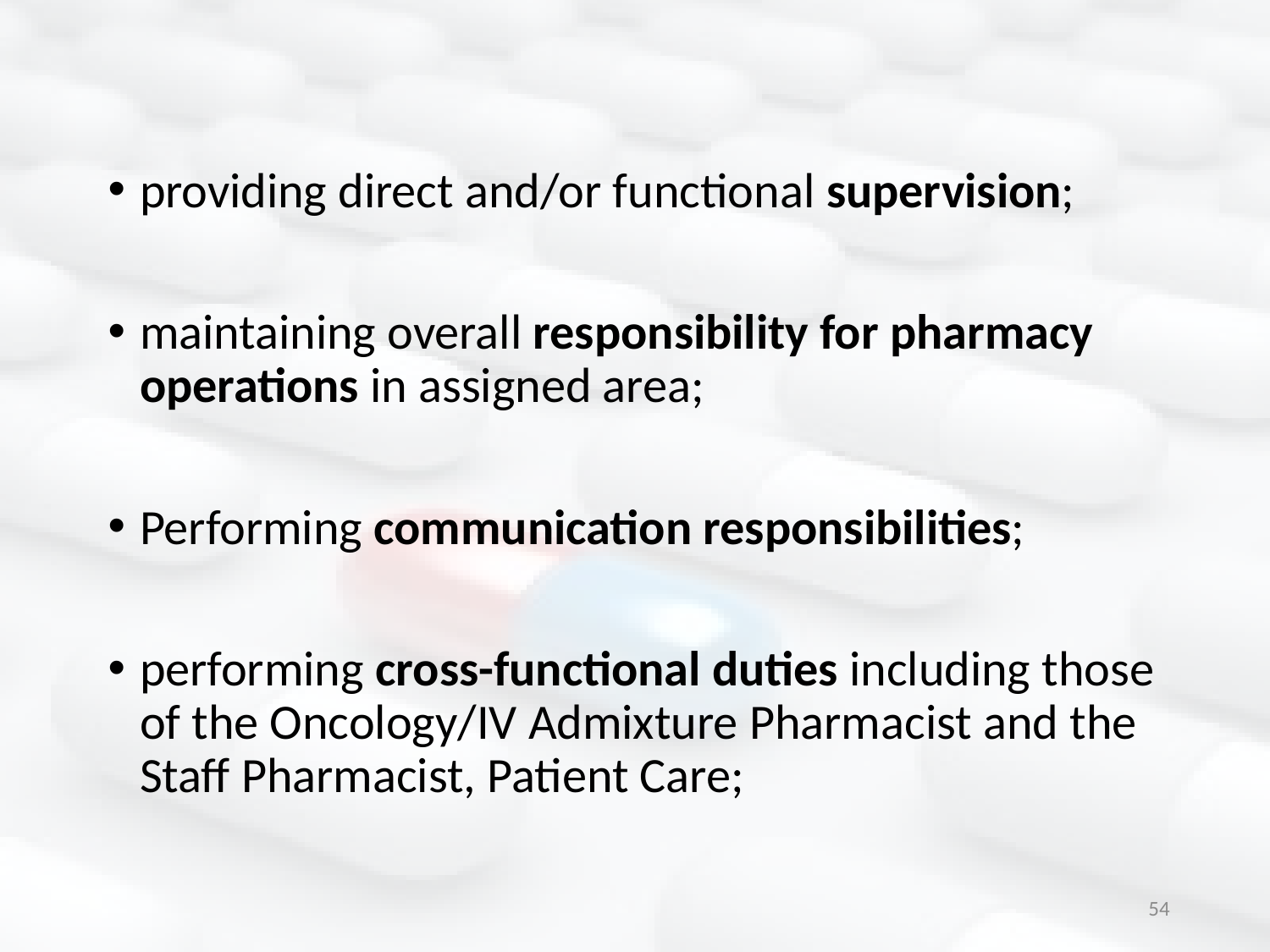

providing direct and/or functional supervision;

maintaining overall responsibility for pharmacy operations in assigned area;

Performing communication responsibilities;

performing cross-functional duties including those of the Oncology/IV Admixture Pharmacist and the Staff Pharmacist, Patient Care;

54